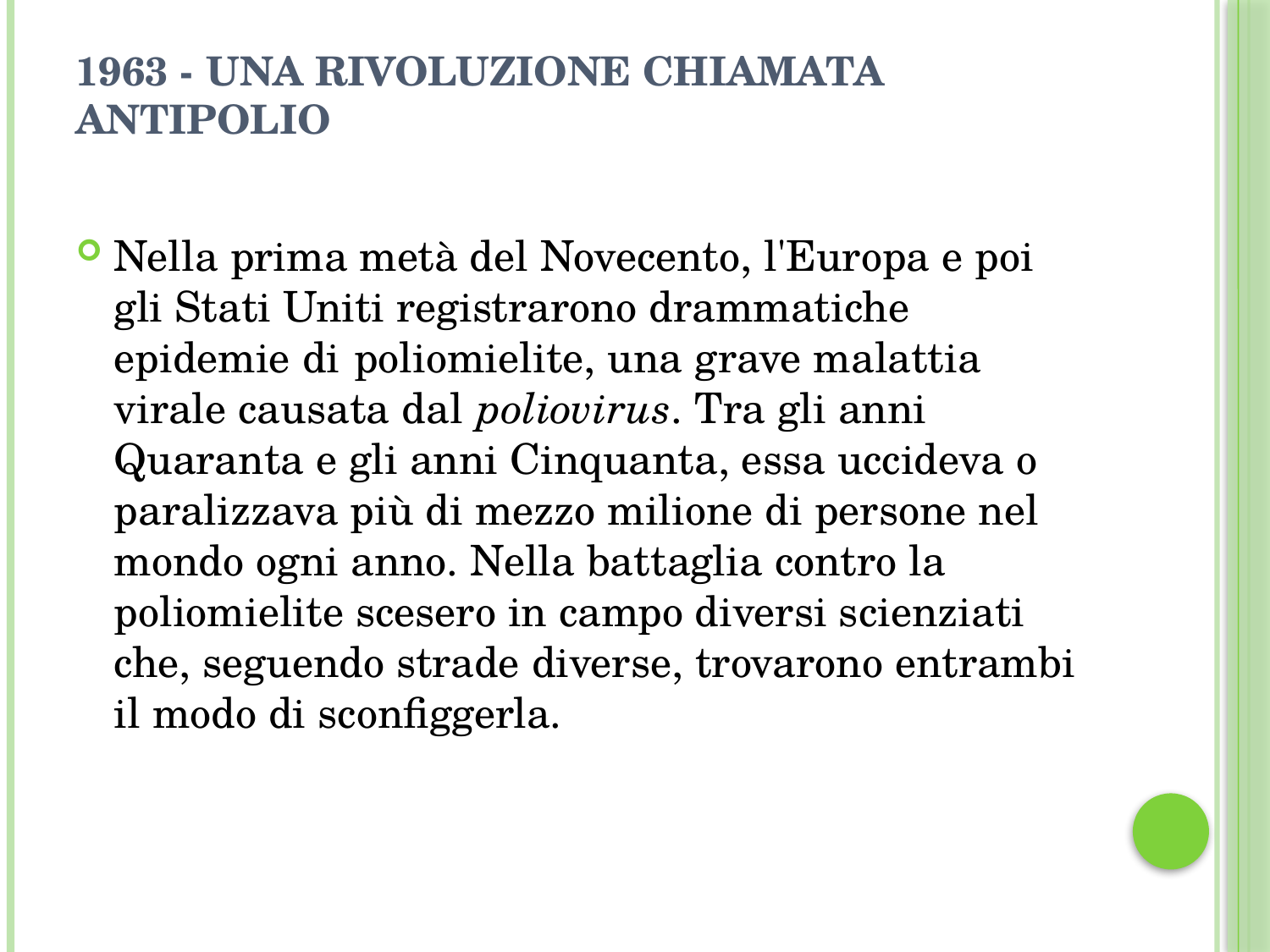

# 1963 - Una rivoluzione chiamata antipolio
Nella prima metà del Novecento, l'Europa e poi gli Stati Uniti registrarono drammatiche epidemie di poliomielite, una grave malattia virale causata dal poliovirus. Tra gli anni Quaranta e gli anni Cinquanta, essa uccideva o paralizzava più di mezzo milione di persone nel mondo ogni anno. Nella battaglia contro la poliomielite scesero in campo diversi scienziati  che, seguendo strade diverse, trovarono entrambi il modo di sconfiggerla.